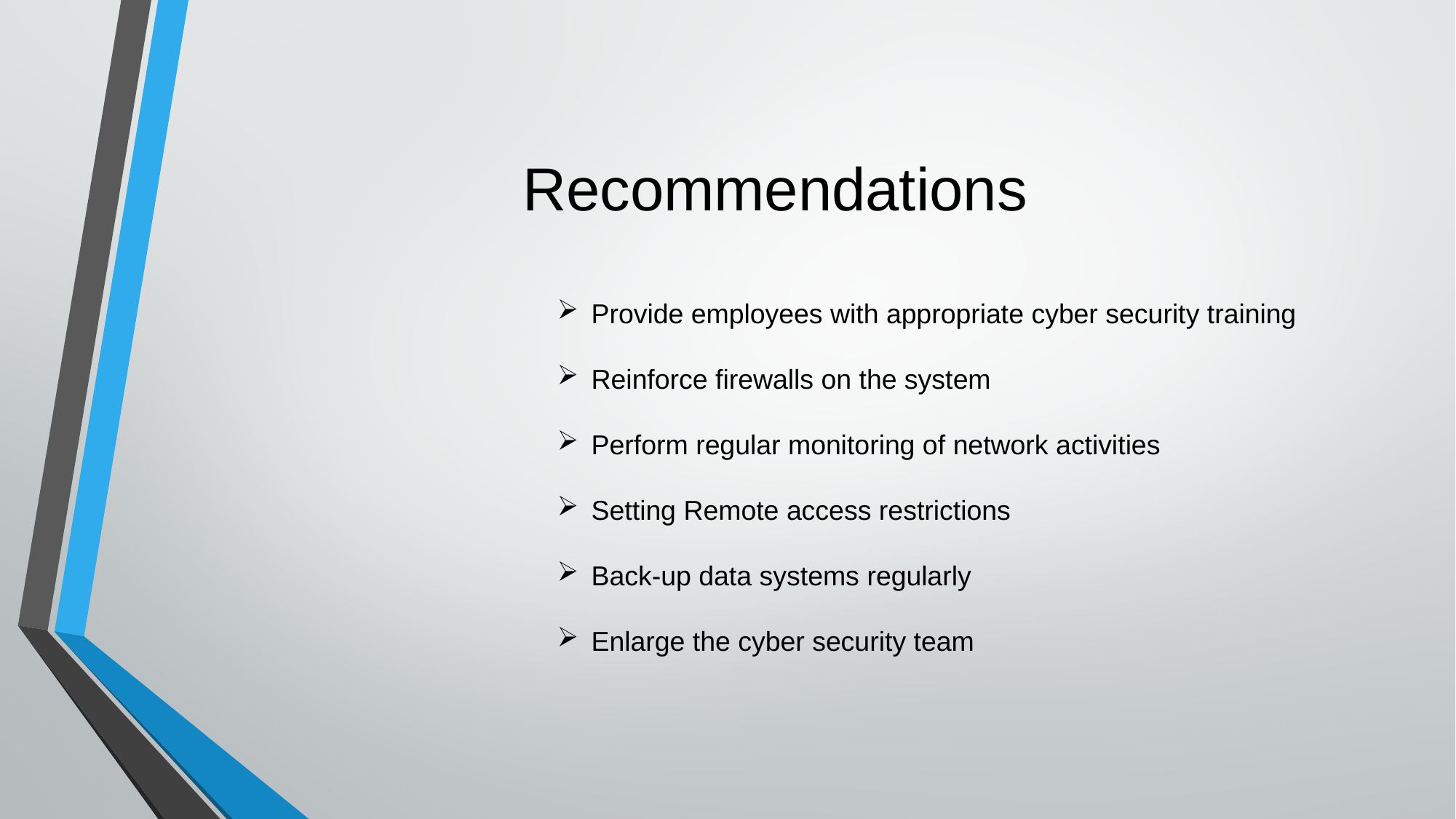

# Recommendations
Provide employees with appropriate cyber security training

Reinforce firewalls on the system

Perform regular monitoring of network activities

Setting Remote access restrictions

Back-up data systems regularly

Enlarge the cyber security team